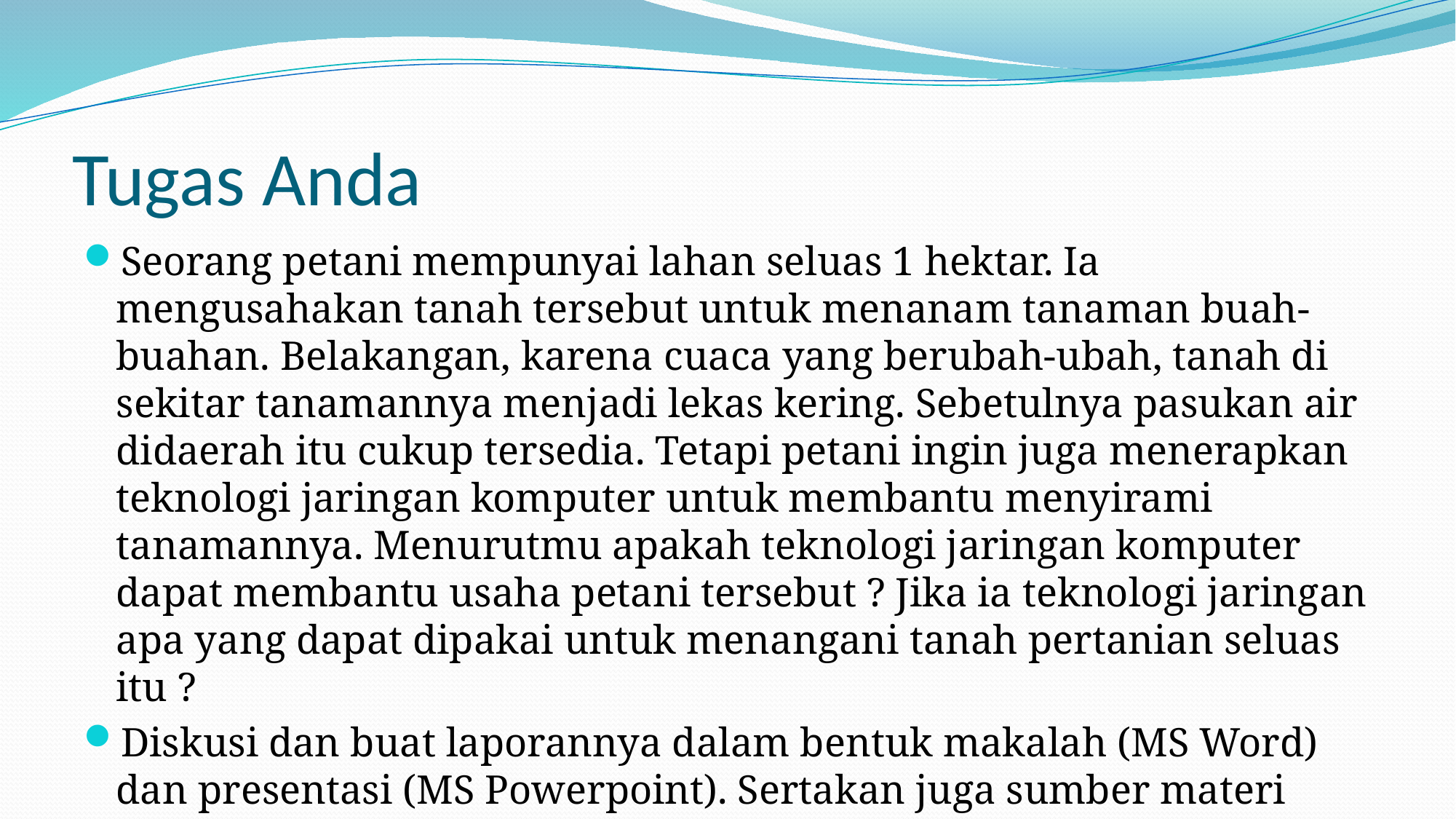

# Tugas Anda
Seorang petani mempunyai lahan seluas 1 hektar. Ia mengusahakan tanah tersebut untuk menanam tanaman buah-buahan. Belakangan, karena cuaca yang berubah-ubah, tanah di sekitar tanamannya menjadi lekas kering. Sebetulnya pasukan air didaerah itu cukup tersedia. Tetapi petani ingin juga menerapkan teknologi jaringan komputer untuk membantu menyirami tanamannya. Menurutmu apakah teknologi jaringan komputer dapat membantu usaha petani tersebut ? Jika ia teknologi jaringan apa yang dapat dipakai untuk menangani tanah pertanian seluas itu ?
Diskusi dan buat laporannya dalam bentuk makalah (MS Word) dan presentasi (MS Powerpoint). Sertakan juga sumber materi yang anda gunakan.